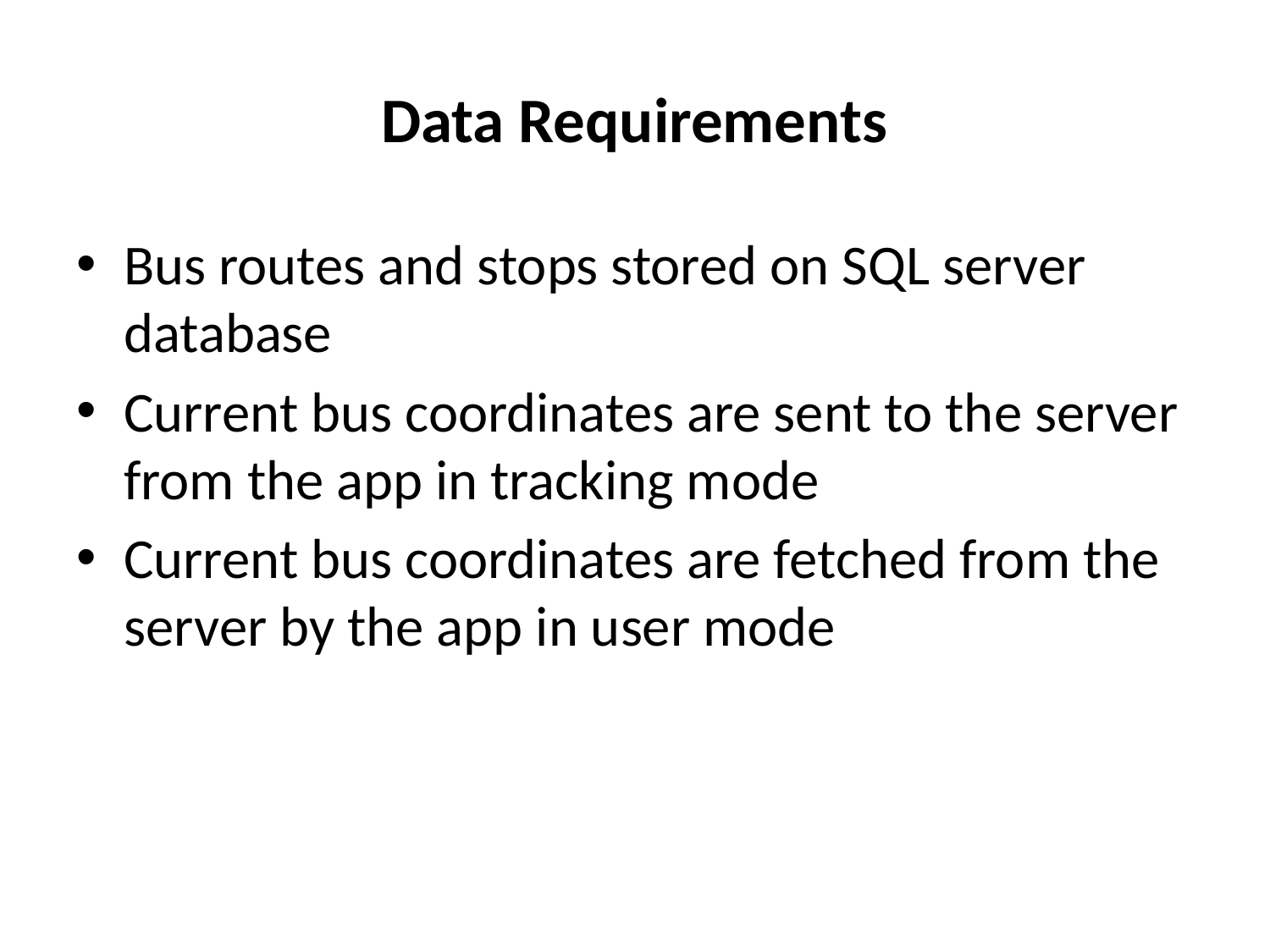

# Data Requirements
Bus routes and stops stored on SQL server database
Current bus coordinates are sent to the server from the app in tracking mode
Current bus coordinates are fetched from the server by the app in user mode